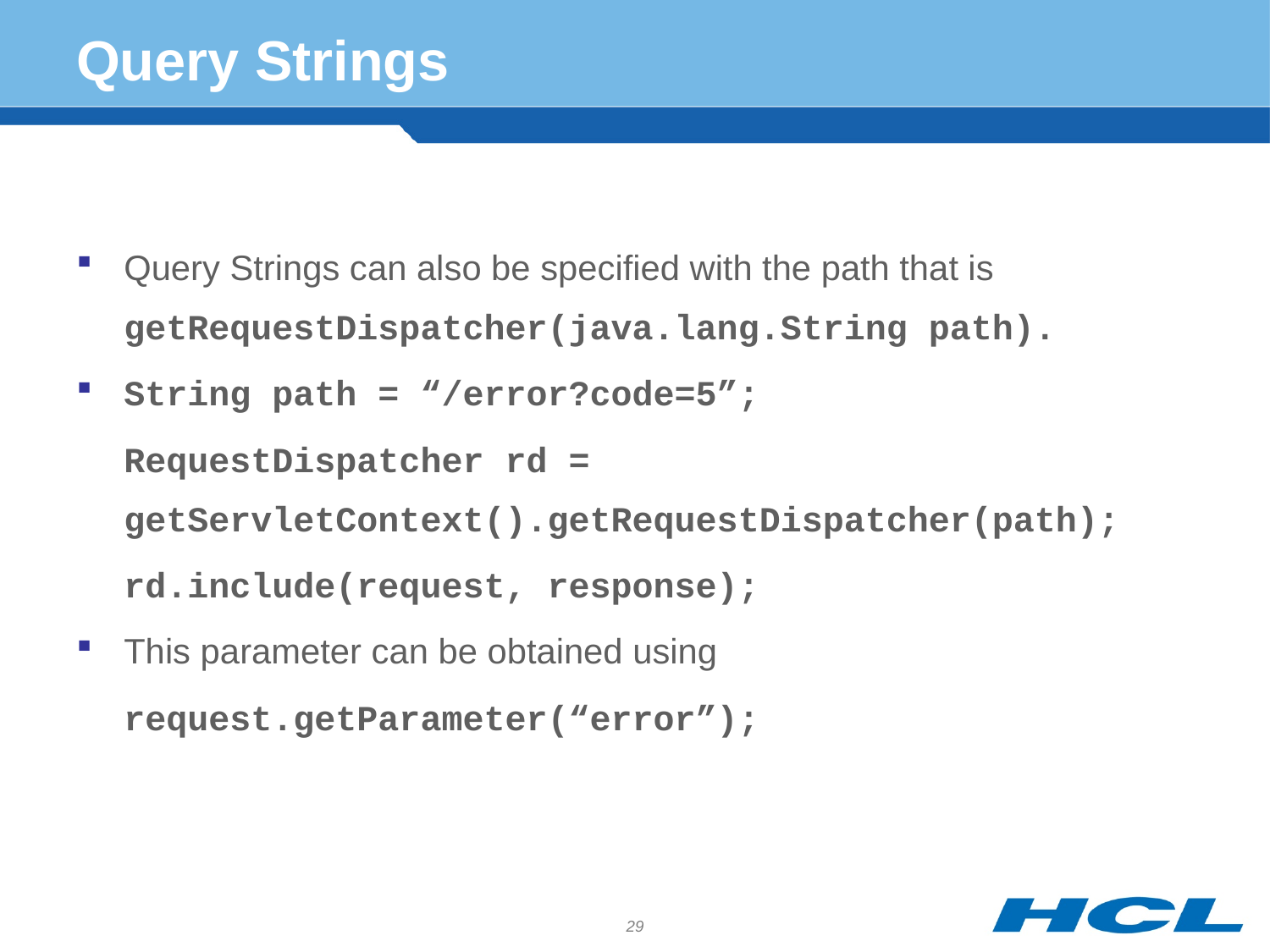

# Query Strings
Query Strings can also be specified with the path that is getRequestDispatcher(java.lang.String path).
String path = “/error?code=5”;
	RequestDispatcher rd = getServletContext().getRequestDispatcher(path);
	rd.include(request, response);
This parameter can be obtained using
	request.getParameter(“error”);

29